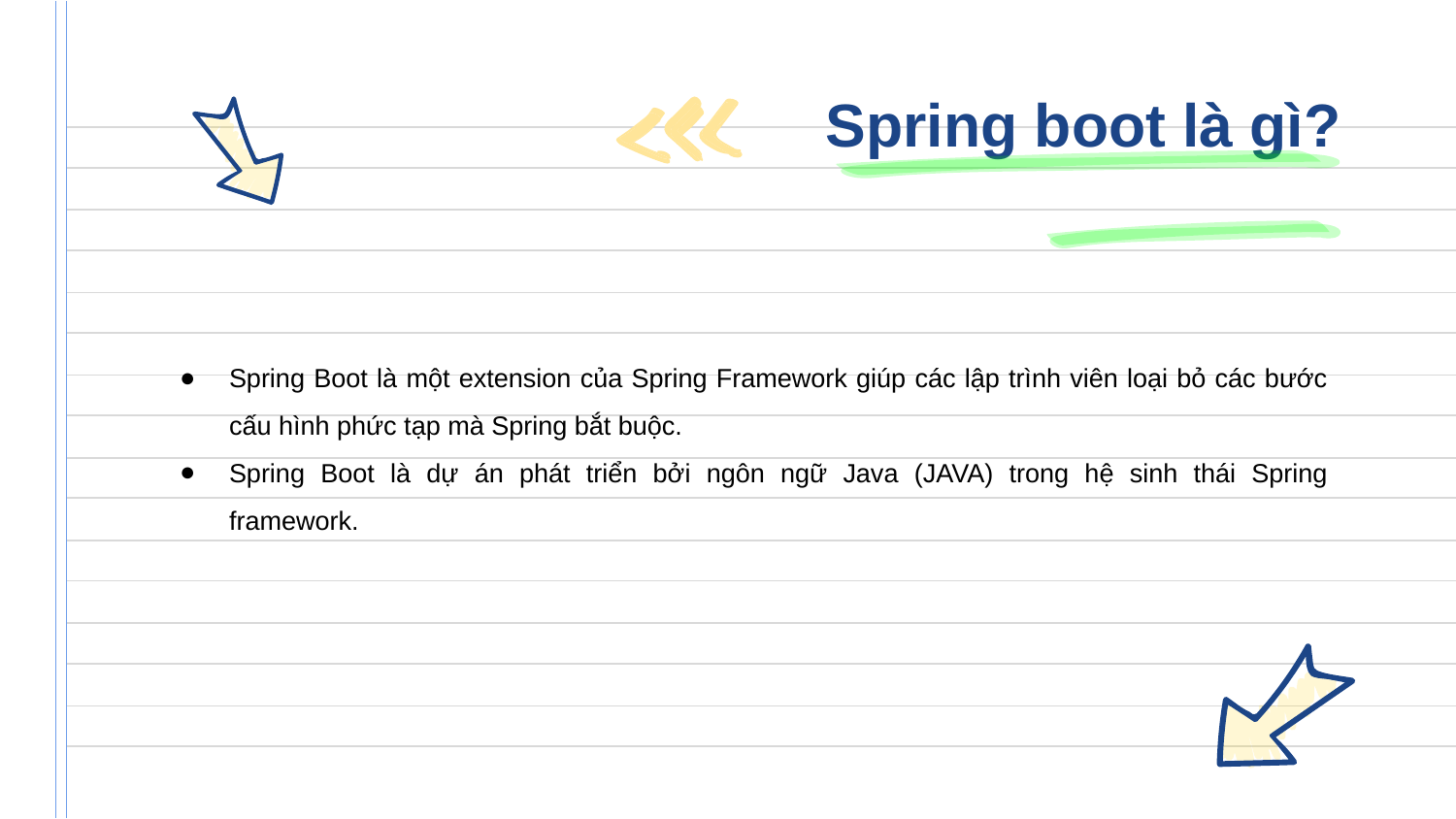

# Spring boot là gì?

Spring Boot là một extension của Spring Framework giúp các lập trình viên loại bỏ các bước cấu hình phức tạp mà Spring bắt buộc.
Spring Boot là dự án phát triển bởi ngôn ngữ Java (JAVA) trong hệ sinh thái Spring framework.